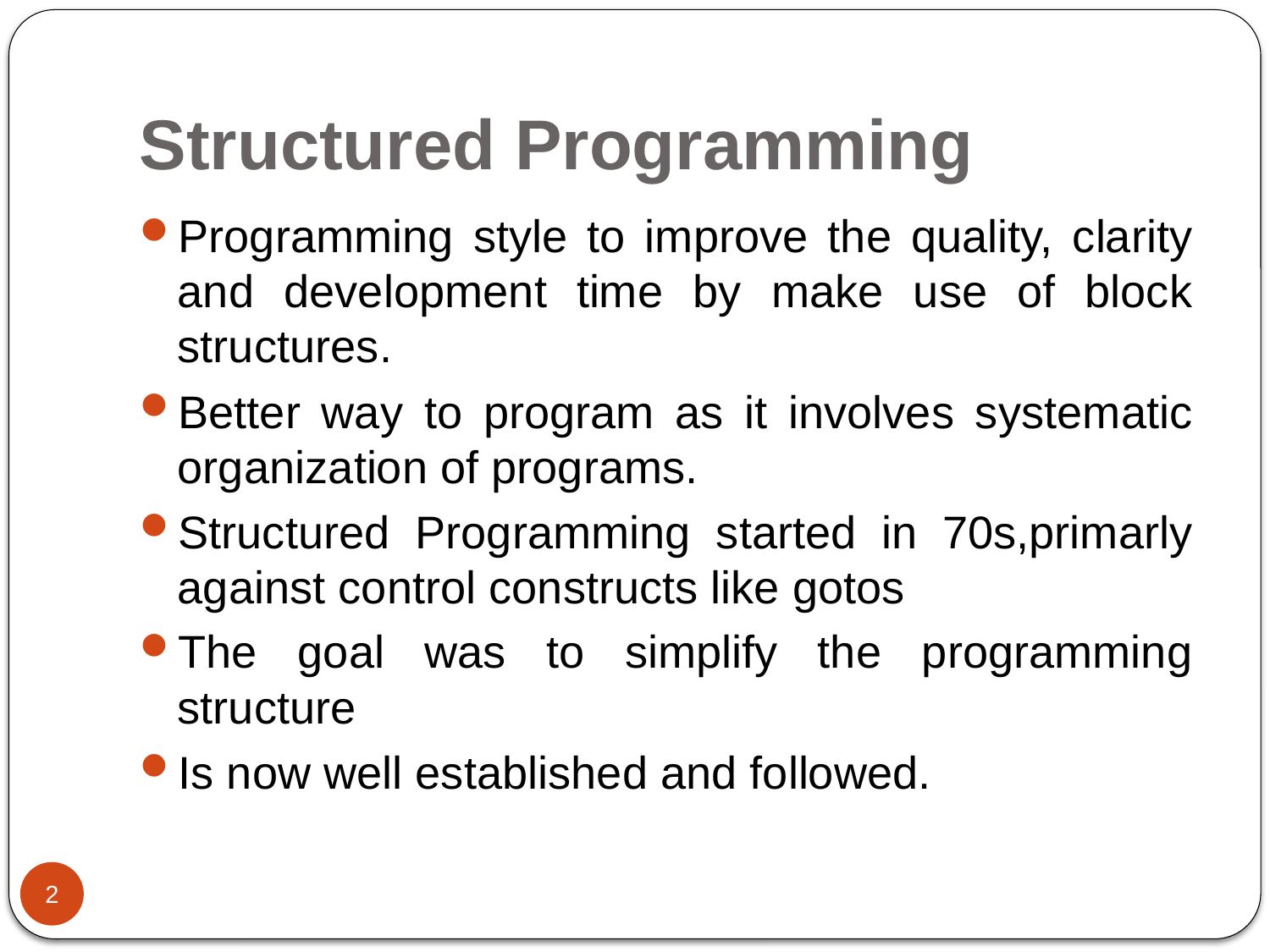

# Structured Programming
Programming style to improve the quality, clarity and development time by make use of block structures.
Better way to program as it involves systematic organization of programs.
Structured Programming started in 70s,primarly against control constructs like gotos
The goal was to simplify the programming structure
Is now well established and followed.

2